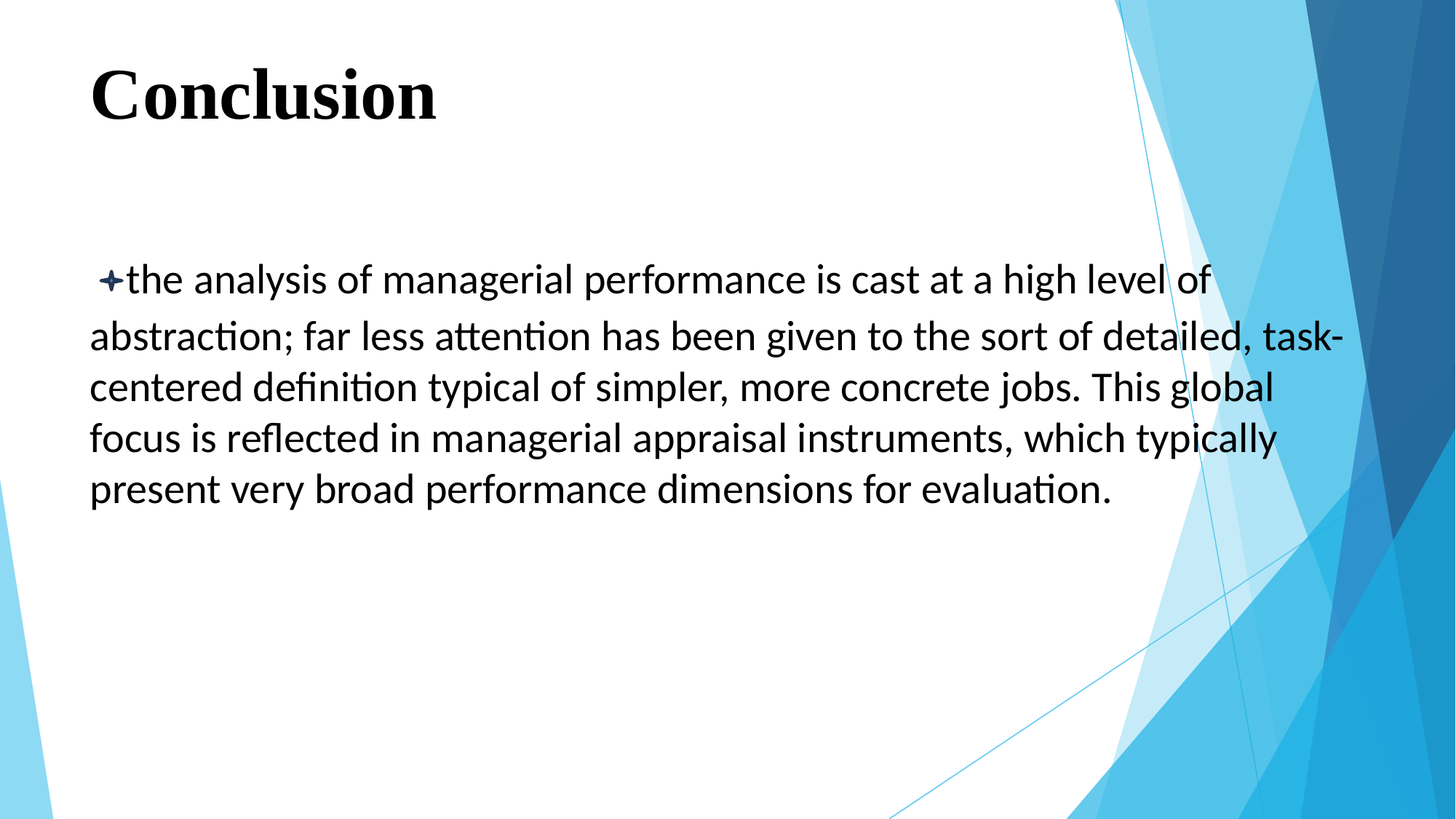

# Conclusion the analysis of managerial performance is cast at a high level of abstraction; far less attention has been given to the sort of detailed, task-centered definition typical of simpler, more concrete jobs. This global focus is reflected in managerial appraisal instruments, which typically present very broad performance dimensions for evaluation.